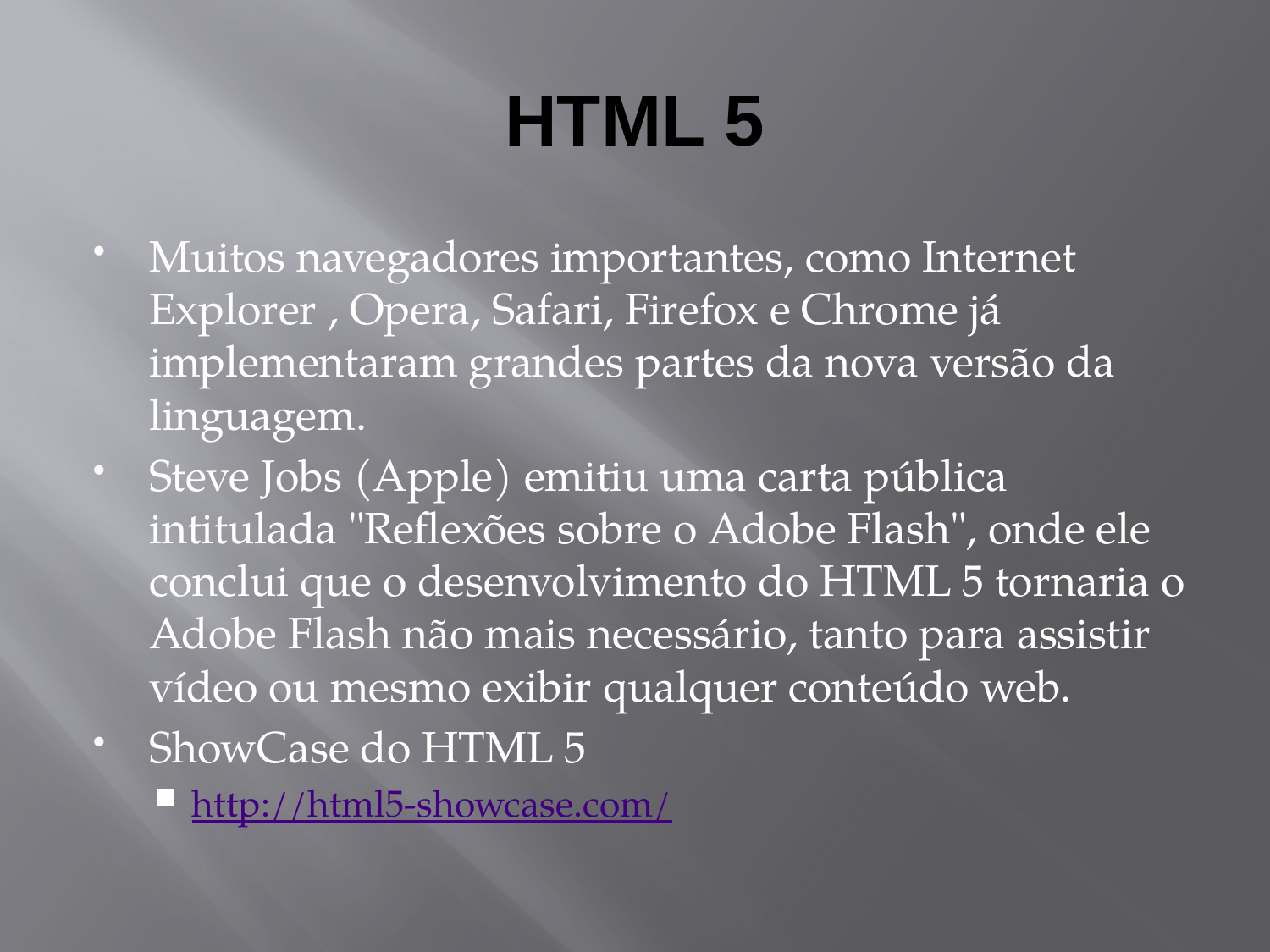

# HTML 5
Muitos navegadores importantes, como Internet Explorer , Opera, Safari, Firefox e Chrome já implementaram grandes partes da nova versão da linguagem.
Steve Jobs (Apple) emitiu uma carta pública intitulada "Reflexões sobre o Adobe Flash", onde ele conclui que o desenvolvimento do HTML 5 tornaria o Adobe Flash não mais necessário, tanto para assistir vídeo ou mesmo exibir qualquer conteúdo web.
ShowCase do HTML 5
http://html5-showcase.com/